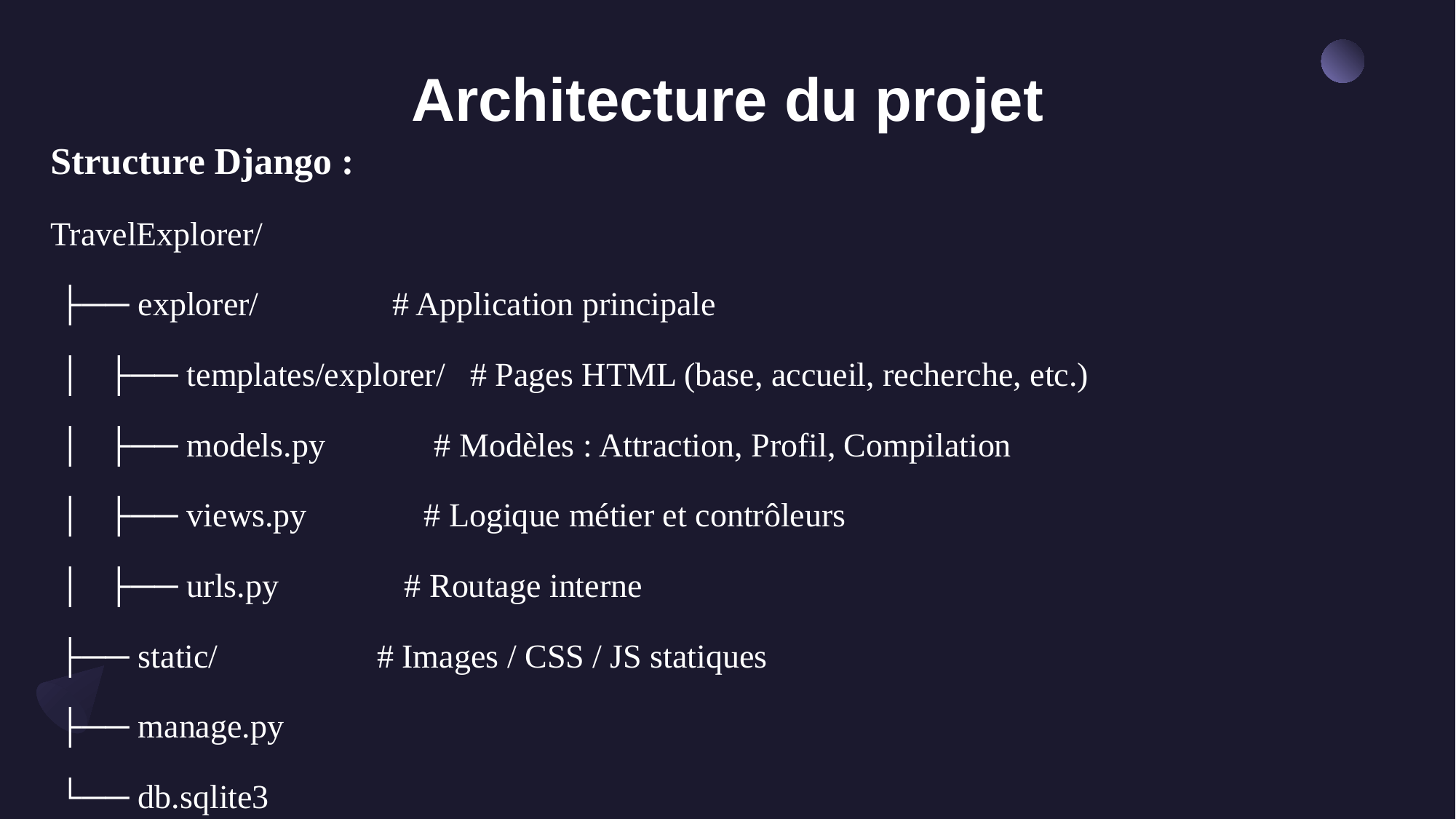

# Architecture du projet
Structure Django :
TravelExplorer/
 ├── explorer/                # Application principale
 │   ├── templates/explorer/   # Pages HTML (base, accueil, recherche, etc.)
 │   ├── models.py             # Modèles : Attraction, Profil, Compilation
 │   ├── views.py              # Logique métier et contrôleurs
 │   ├── urls.py               # Routage interne
 ├── static/                   # Images / CSS / JS statiques
 ├── manage.py
 └── db.sqlite3